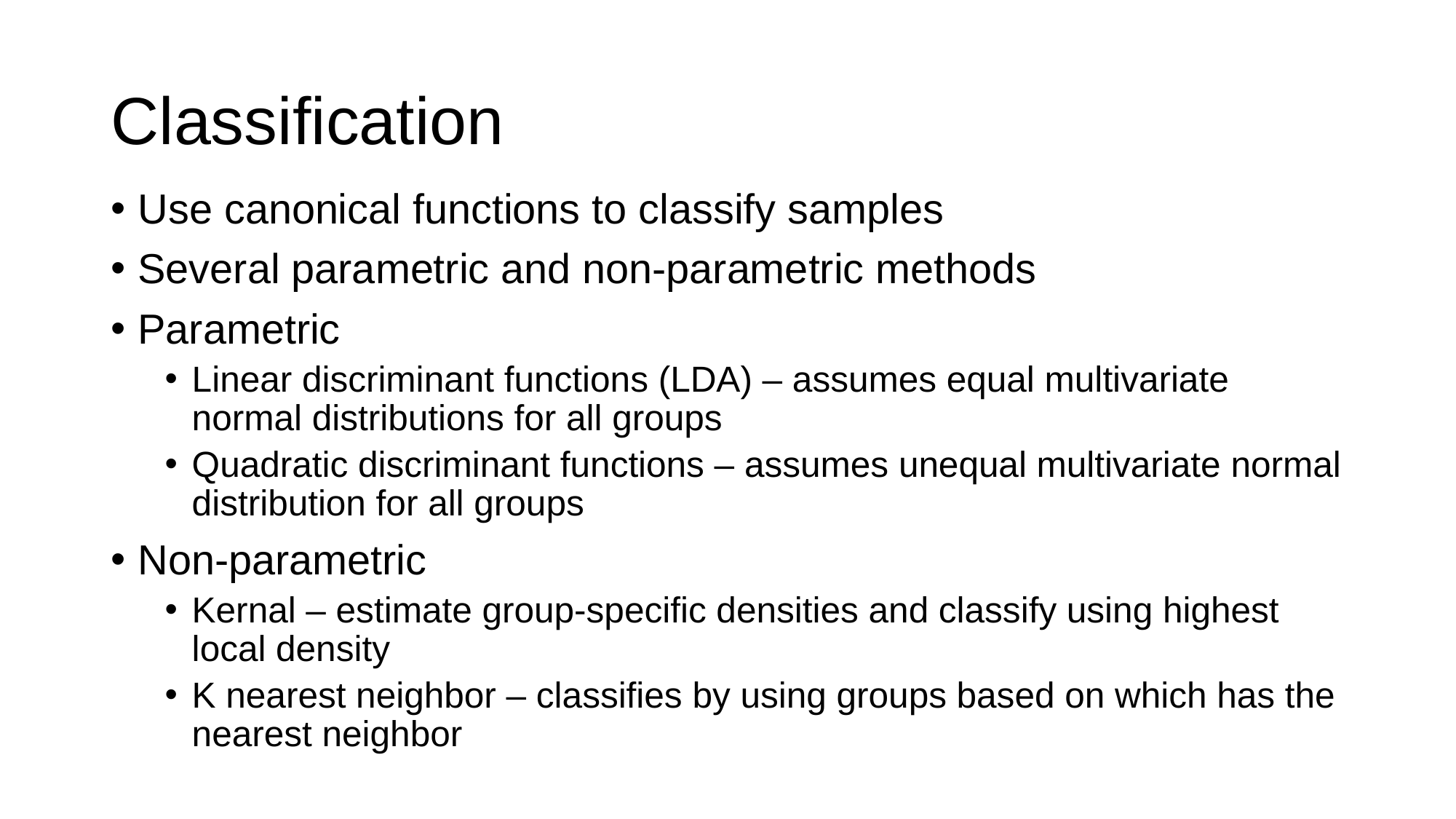

# Classification
Use canonical functions to classify samples
Several parametric and non-parametric methods
Parametric
Linear discriminant functions (LDA) – assumes equal multivariate normal distributions for all groups
Quadratic discriminant functions – assumes unequal multivariate normal distribution for all groups
Non-parametric
Kernal – estimate group-specific densities and classify using highest local density
K nearest neighbor – classifies by using groups based on which has the nearest neighbor